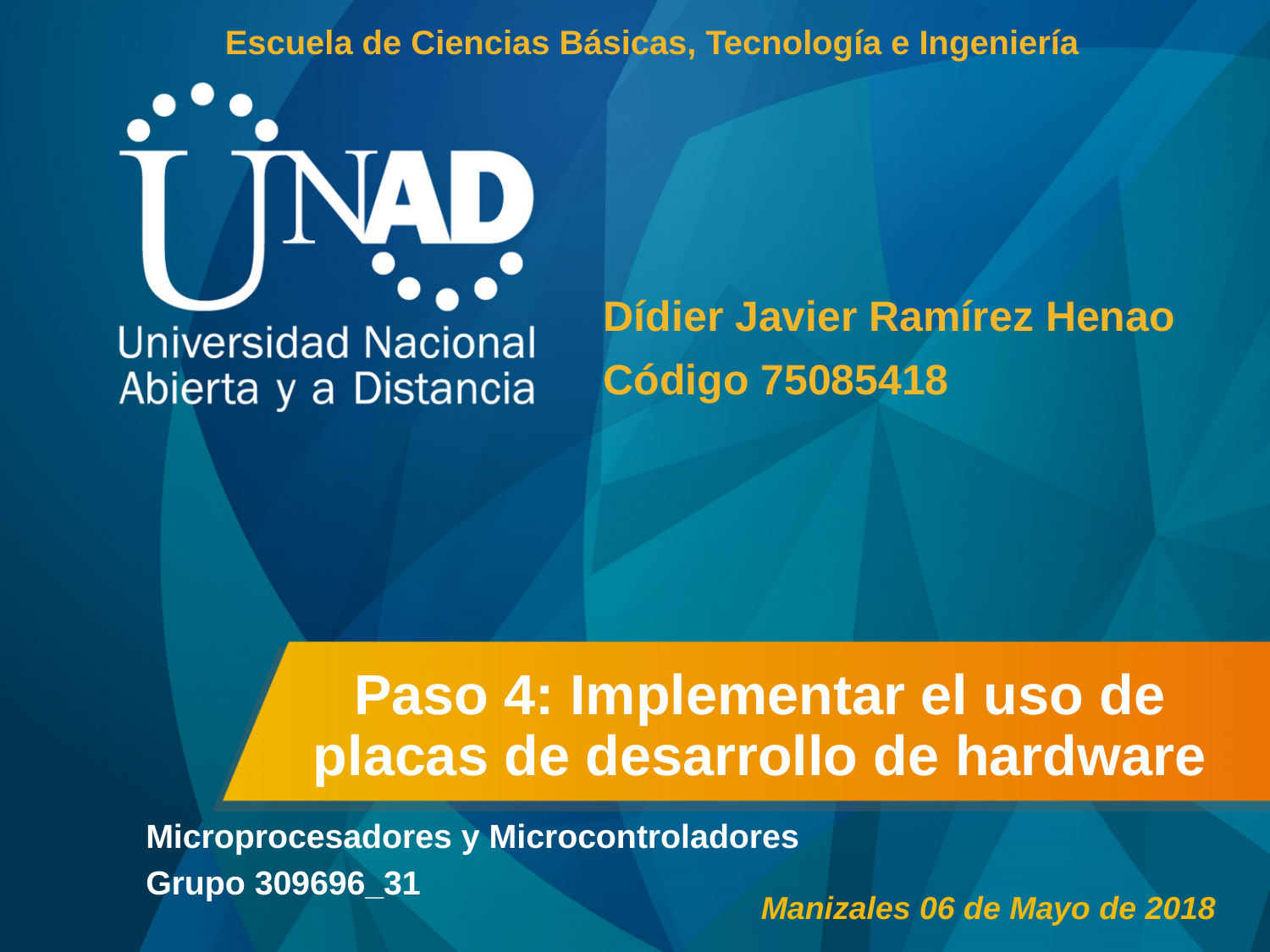

Escuela de Ciencias Básicas, Tecnología e Ingeniería
Dídier Javier Ramírez Henao
Código 75085418
# Paso 4: Implementar el uso de placas de desarrollo de hardware
Microprocesadores y Microcontroladores
Grupo 309696_31
Manizales 06 de Mayo de 2018